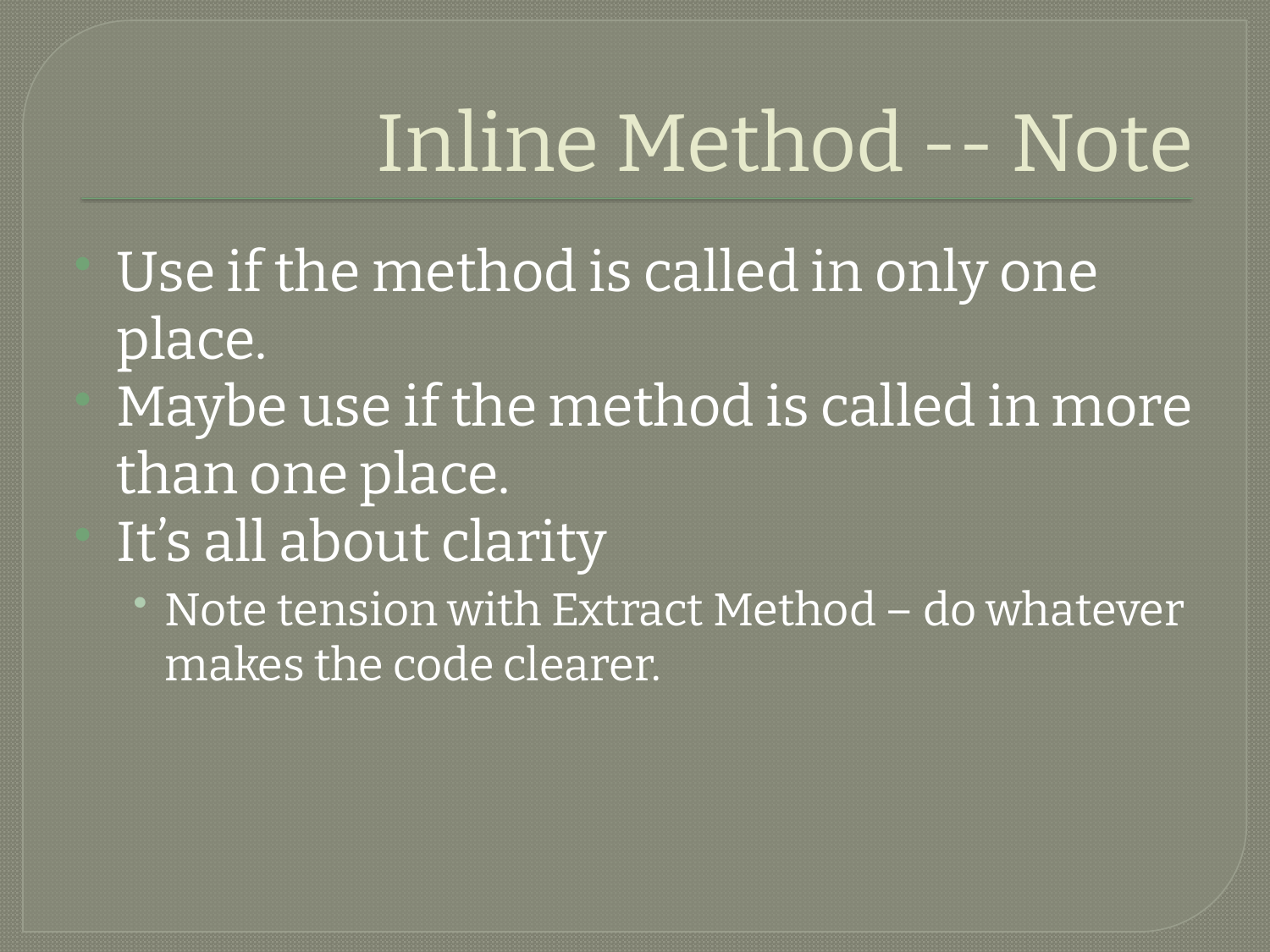

# Inline Method -- Note
Use if the method is called in only one place.
Maybe use if the method is called in more than one place.
It’s all about clarity
Note tension with Extract Method – do whatever makes the code clearer.